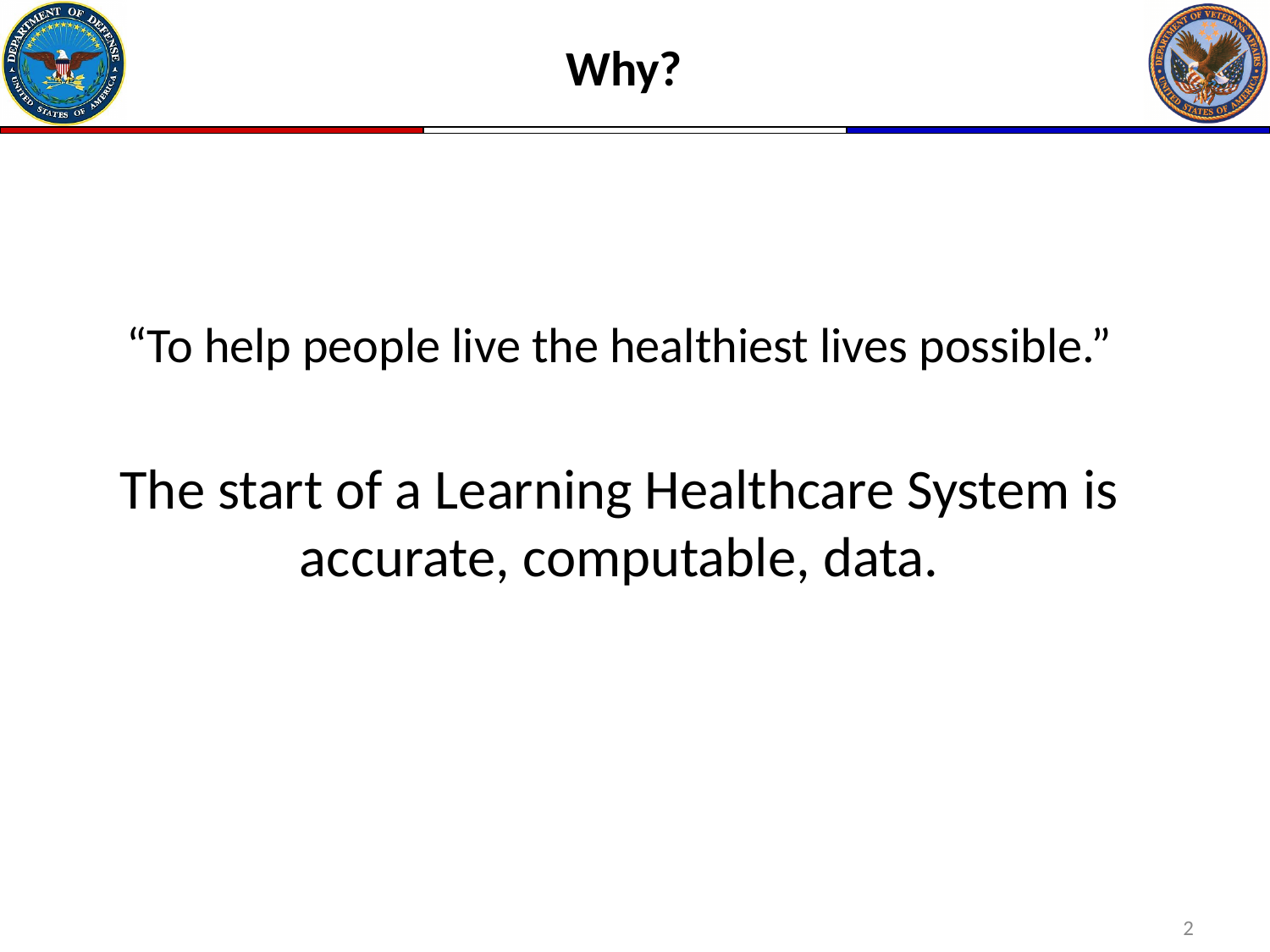

# Why?
“To help people live the healthiest lives possible.”

The start of a Learning Healthcare System is accurate, computable, data.
4
2